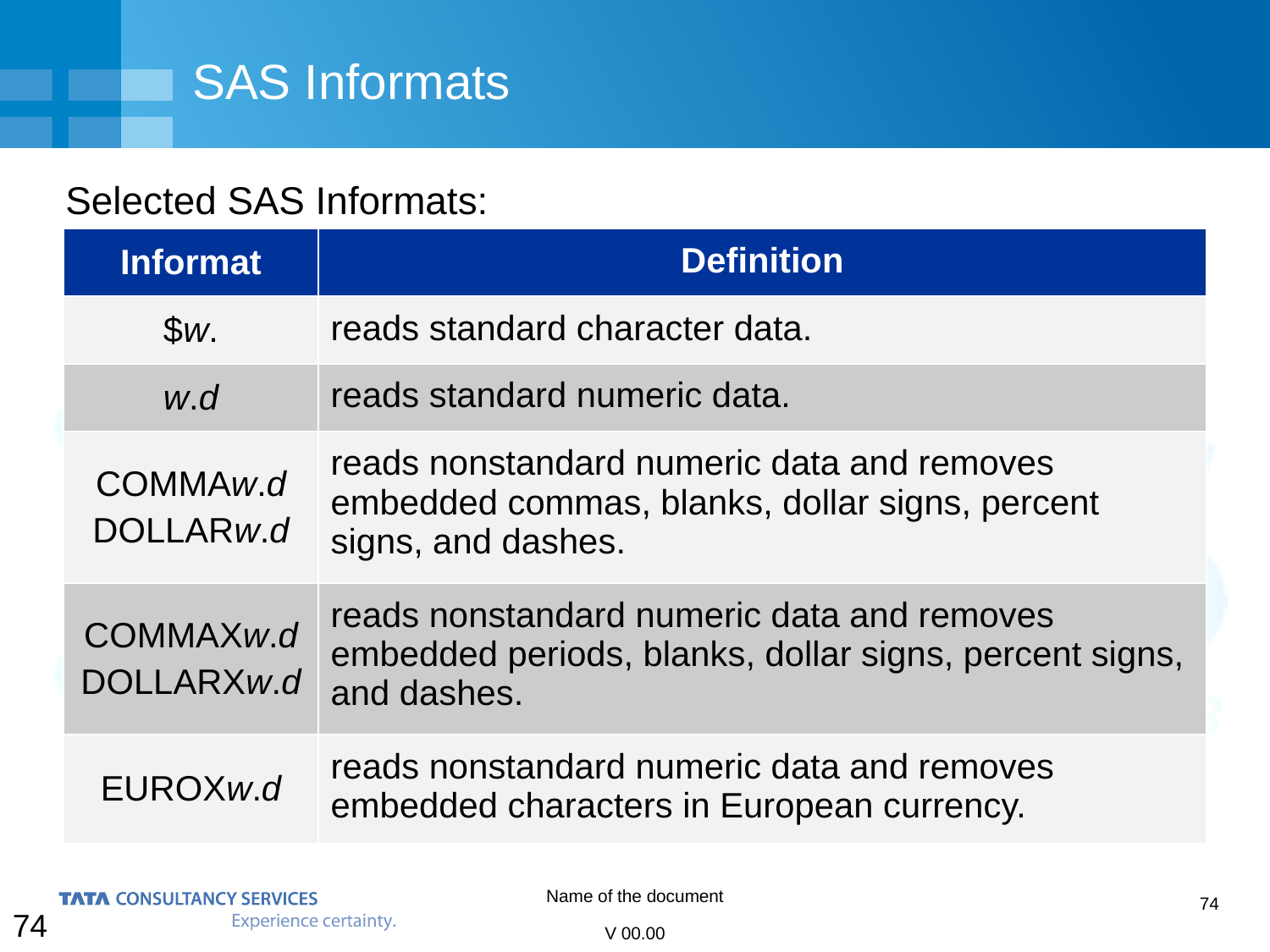

# SAS Informats
Selected SAS Informats:
| Informat | Definition |
| --- | --- |
| $w. | reads standard character data. |
| w.d | reads standard numeric data. |
| COMMAw.d DOLLARw.d | reads nonstandard numeric data and removes embedded commas, blanks, dollar signs, percent signs, and dashes. |
| COMMAXw.d DOLLARXw.d | reads nonstandard numeric data and removes embedded periods, blanks, dollar signs, percent signs, and dashes. |
| EUROXw.d | reads nonstandard numeric data and removes embedded characters in European currency. |
74